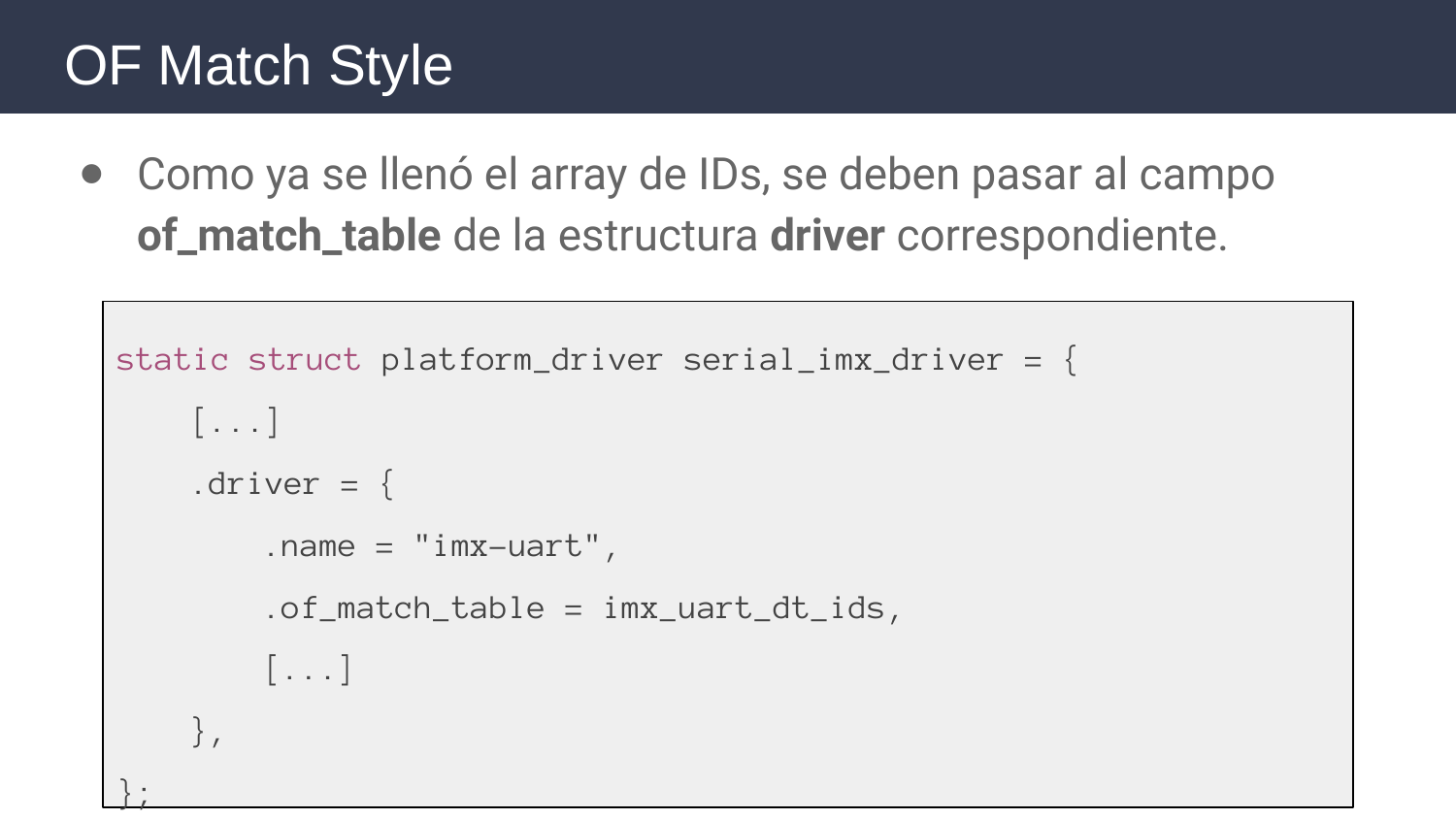

# OF Match Style

Como ya se llenó el array de IDs, se deben pasar al campo of_match_table de la estructura driver correspondiente.
static struct platform_driver serial_imx_driver = {
[...]
.driver = {
.name = "imx-uart",
.of_match_table = imx_uart_dt_ids,
[...]
},
};